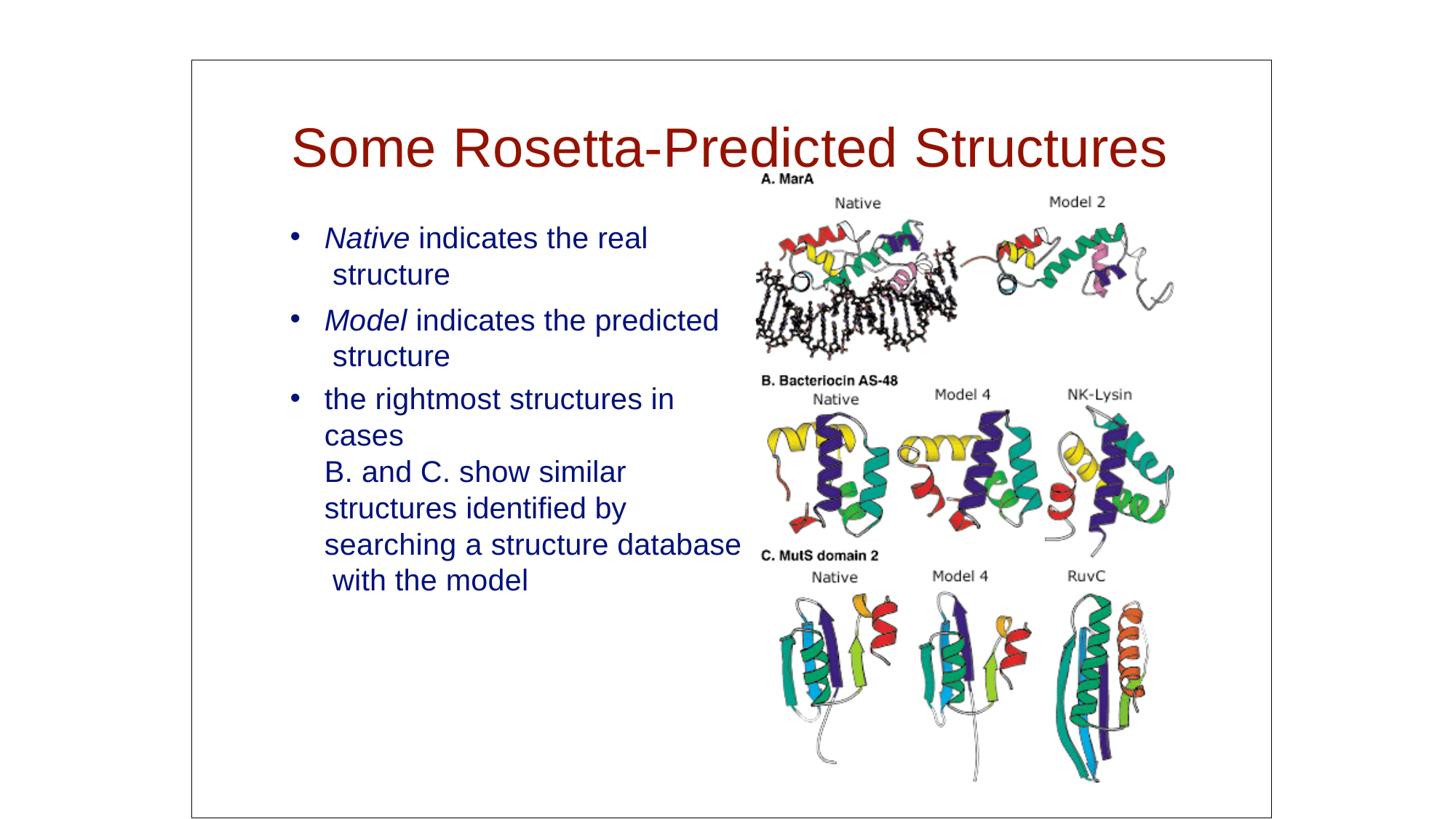

Some Rosetta-Predicted Structures
Native indicates the real  structure
Model indicates the predicted  structure
the rightmost structures in cases
B. and C. show similar  structures identified by  searching a structure database  with the model